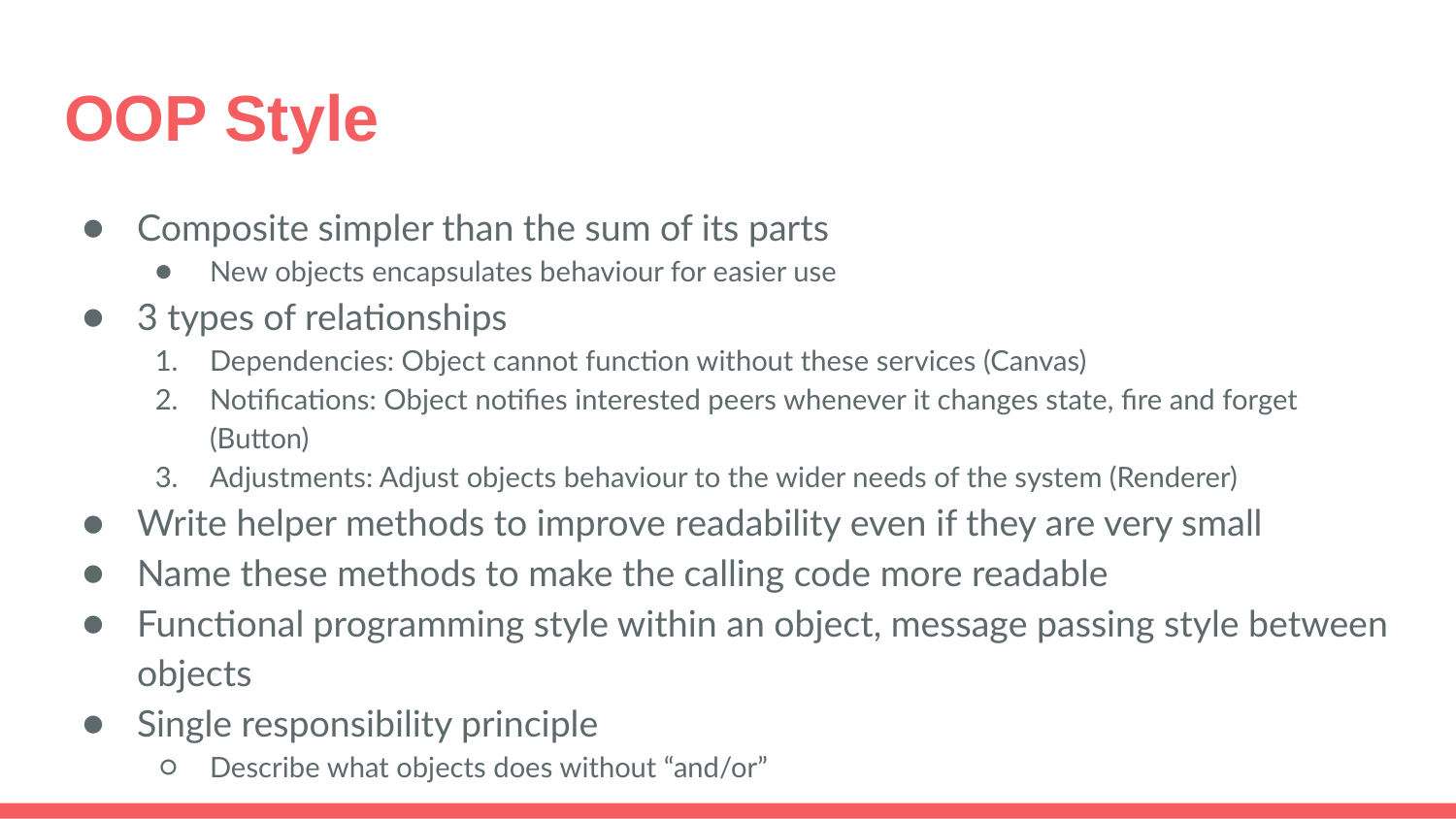

# OOP Style
Composite simpler than the sum of its parts
New objects encapsulates behaviour for easier use
3 types of relationships
Dependencies: Object cannot function without these services (Canvas)
Notifications: Object notifies interested peers whenever it changes state, fire and forget (Button)
Adjustments: Adjust objects behaviour to the wider needs of the system (Renderer)
Write helper methods to improve readability even if they are very small
Name these methods to make the calling code more readable
Functional programming style within an object, message passing style between objects
Single responsibility principle
Describe what objects does without “and/or”